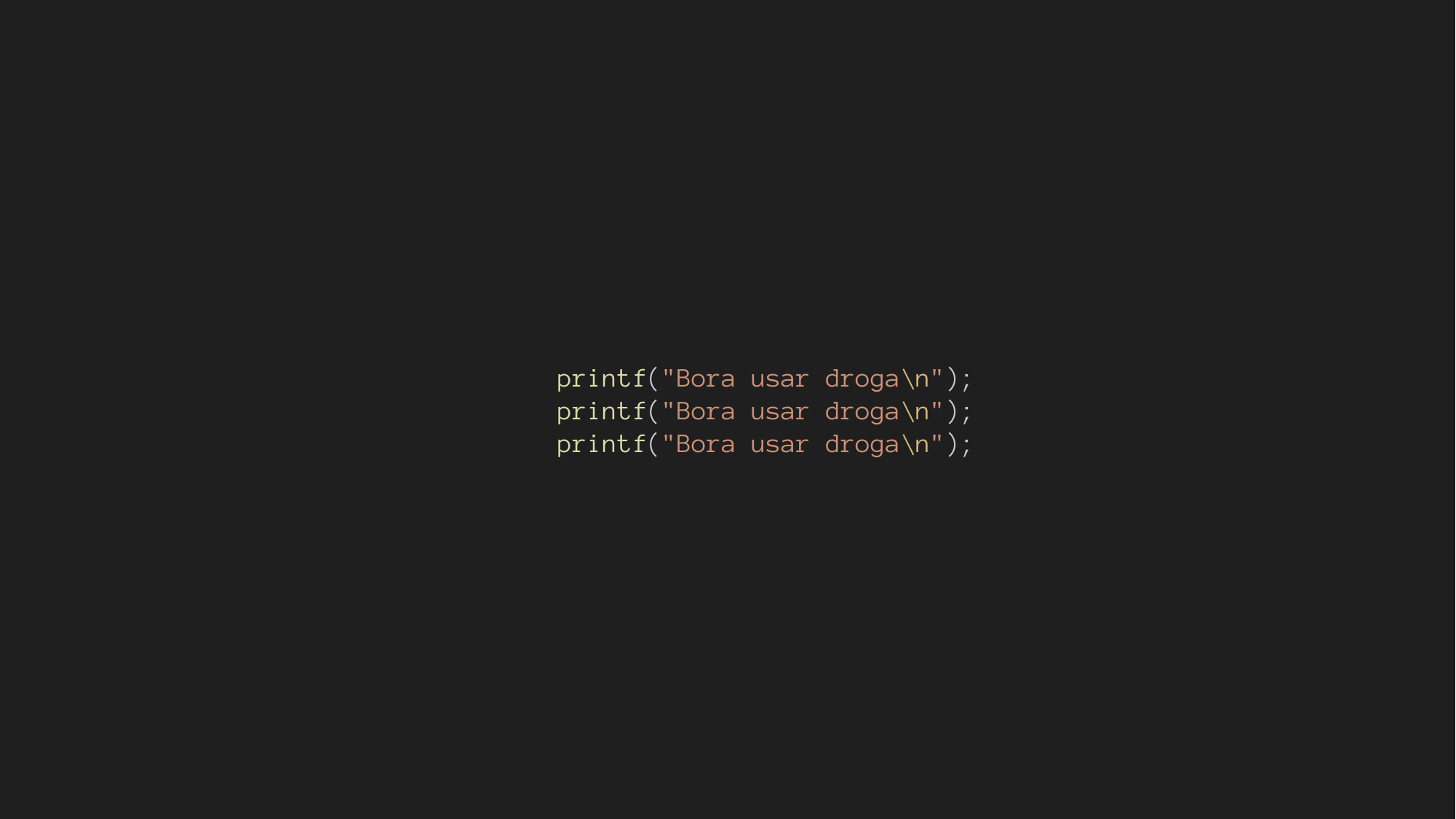

printf("Bora usar droga\n");
    printf("Bora usar droga\n");
    printf("Bora usar droga\n");